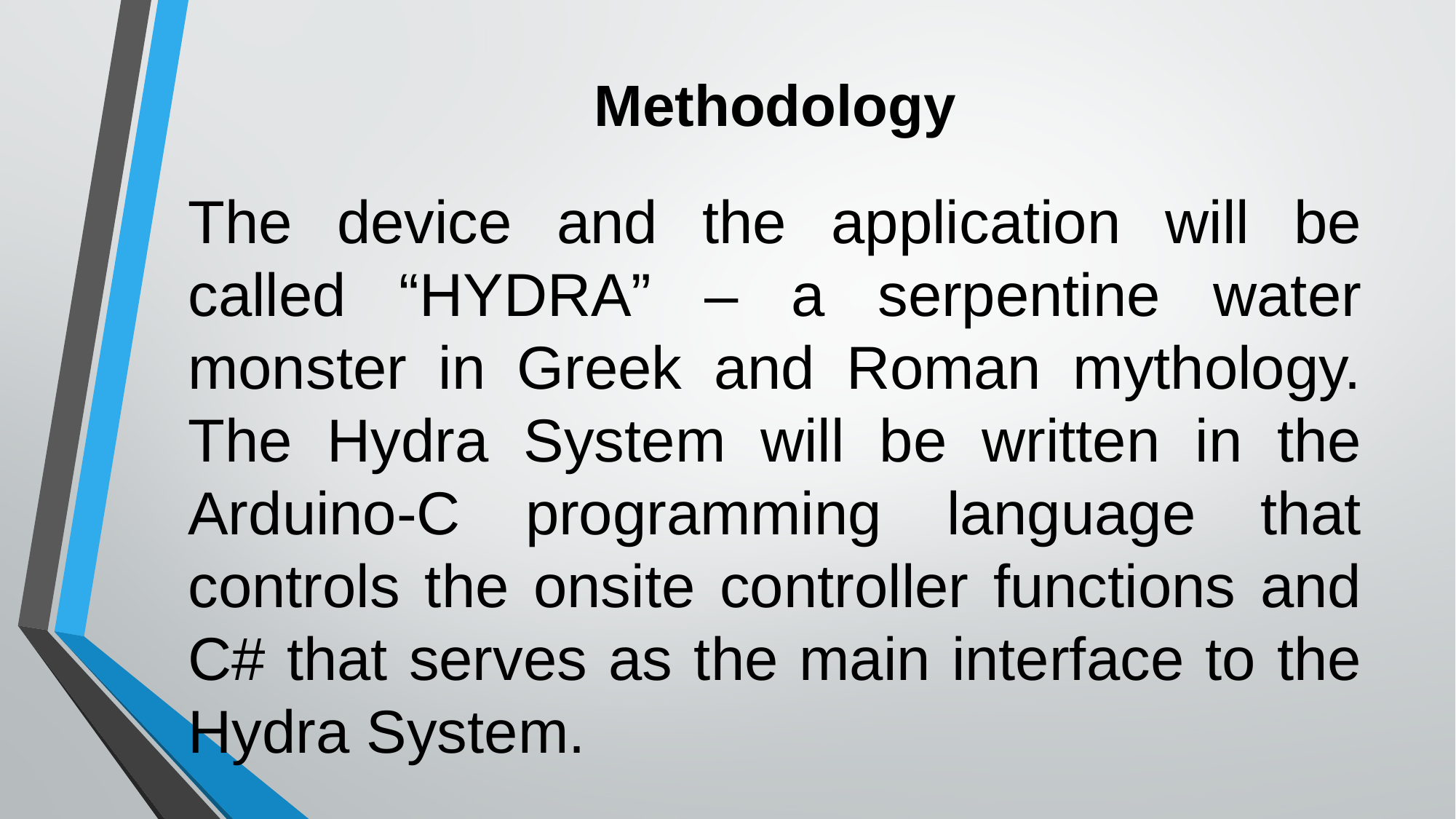

# Methodology
The device and the application will be called “HYDRA” – a serpentine water monster in Greek and Roman mythology. The Hydra System will be written in the Arduino-C programming language that controls the onsite controller functions and C# that serves as the main interface to the Hydra System.